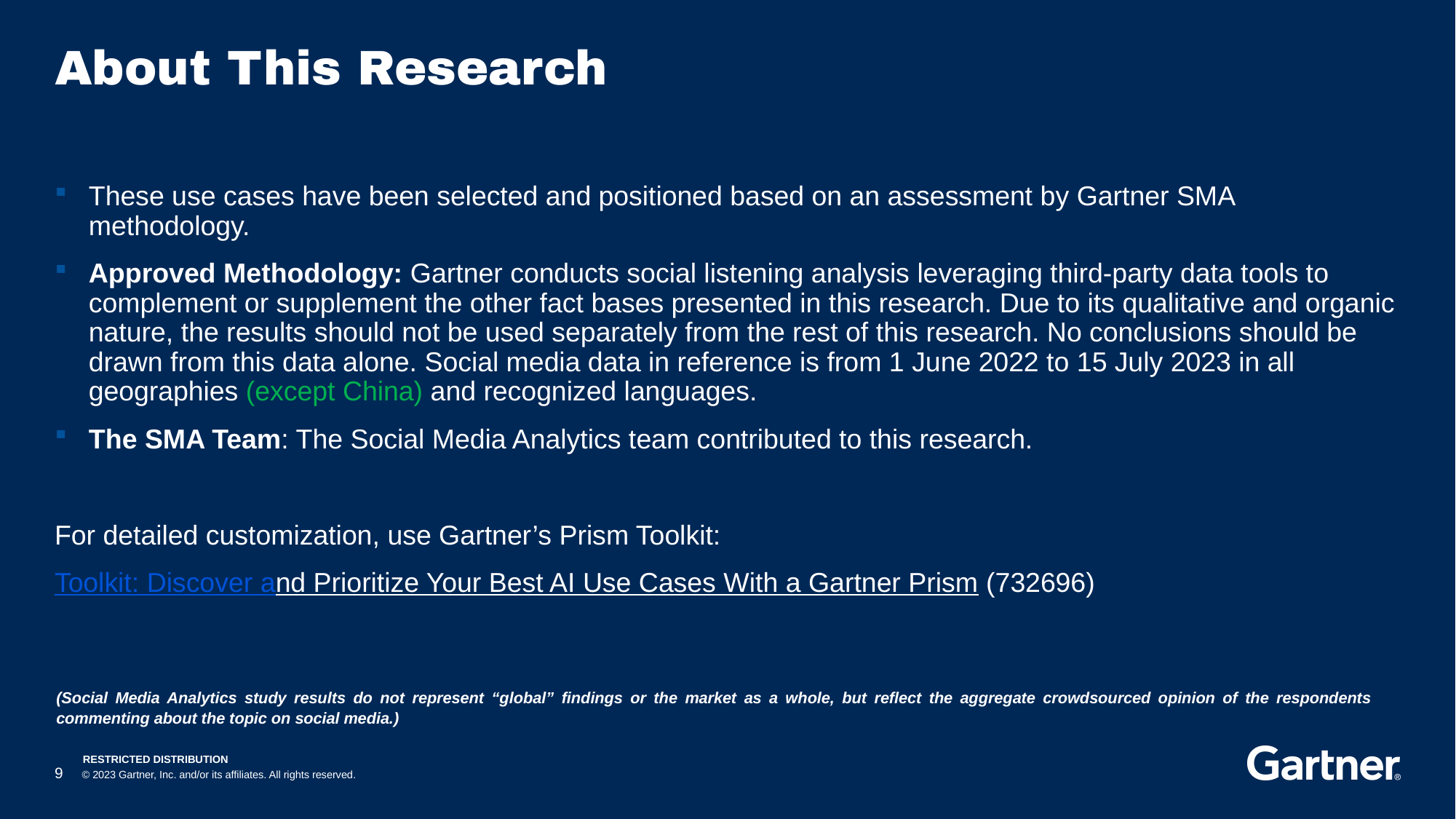

# About This Research
These use cases have been selected and positioned based on an assessment by Gartner SMA methodology.
Approved Methodology: Gartner conducts social listening analysis leveraging third-party data tools to complement or supplement the other fact bases presented in this research. Due to its qualitative and organic nature, the results should not be used separately from the rest of this research. No conclusions should be drawn from this data alone. Social media data in reference is from 1 June 2022 to 15 July 2023 in all geographies (except China) and recognized languages.
The SMA Team: The Social Media Analytics team contributed to this research.

For detailed customization, use Gartner’s Prism Toolkit:
Toolkit: Discover and Prioritize Your Best AI Use Cases With a Gartner Prism (732696)
(Social Media Analytics study results do not represent “global” findings or the market as a whole, but reflect the aggregate crowdsourced opinion of the respondents commenting about the topic on social media.)